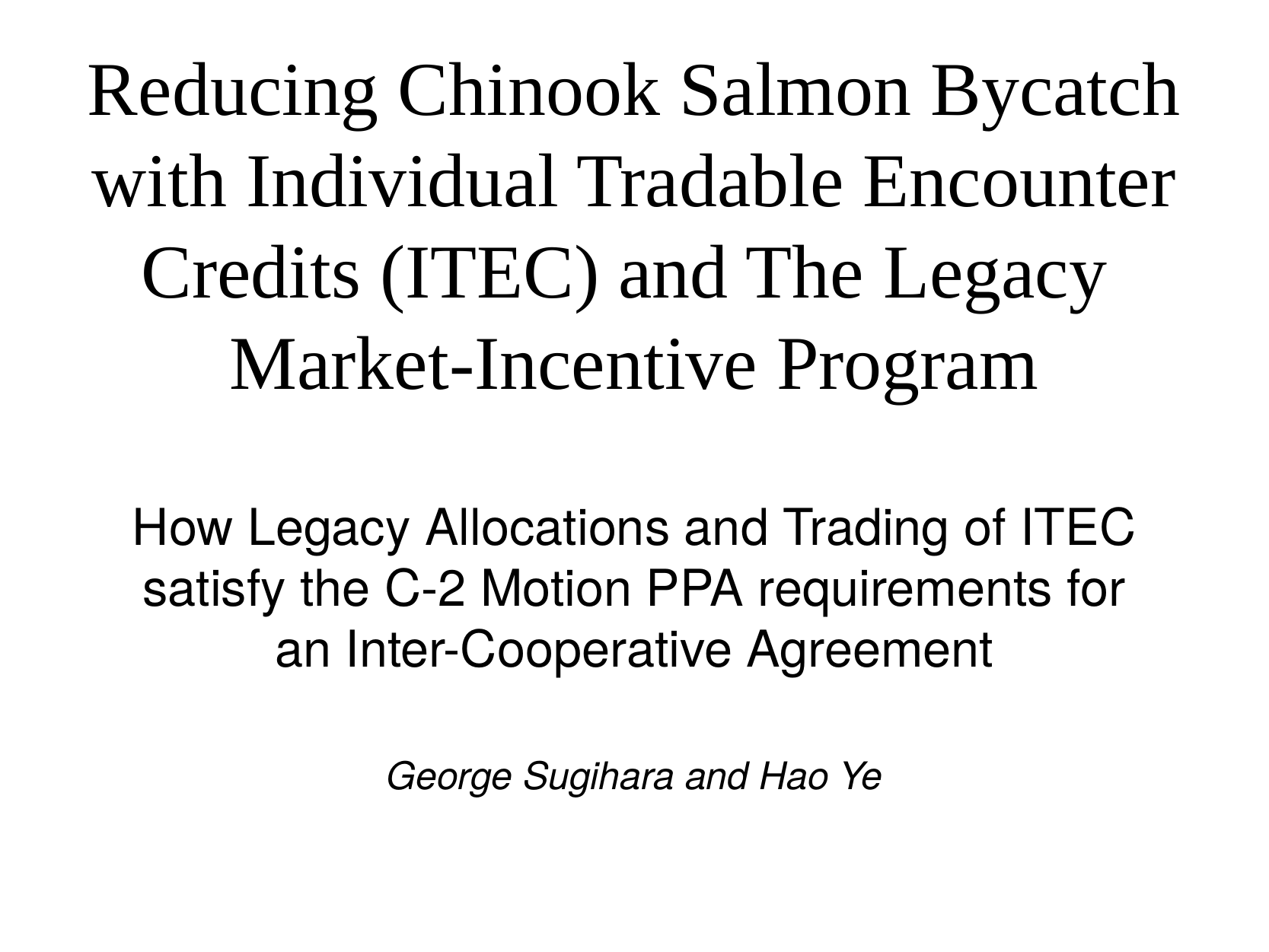

# Reducing Chinook Salmon Bycatch with Individual Tradable Encounter Credits (ITEC) and The Legacy Market-Incentive Program
How Legacy Allocations and Trading of ITEC satisfy the C-2 Motion PPA requirements for an Inter-Cooperative Agreement

George Sugihara and Hao Ye